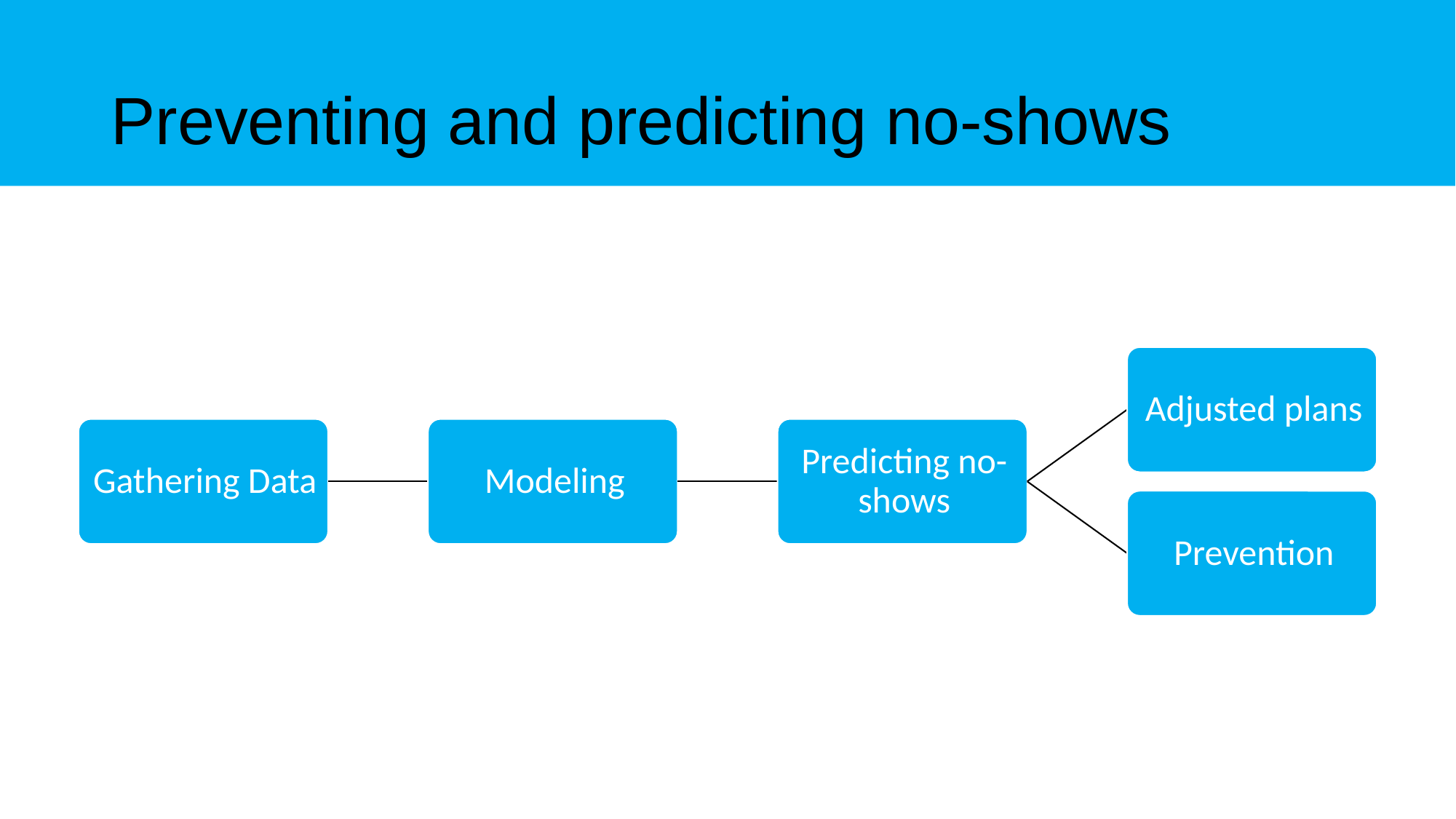

# Preventing and predicting no-shows
Gathering Data

Modeling

Predicting no-shows

Adjusted plans

Prevention